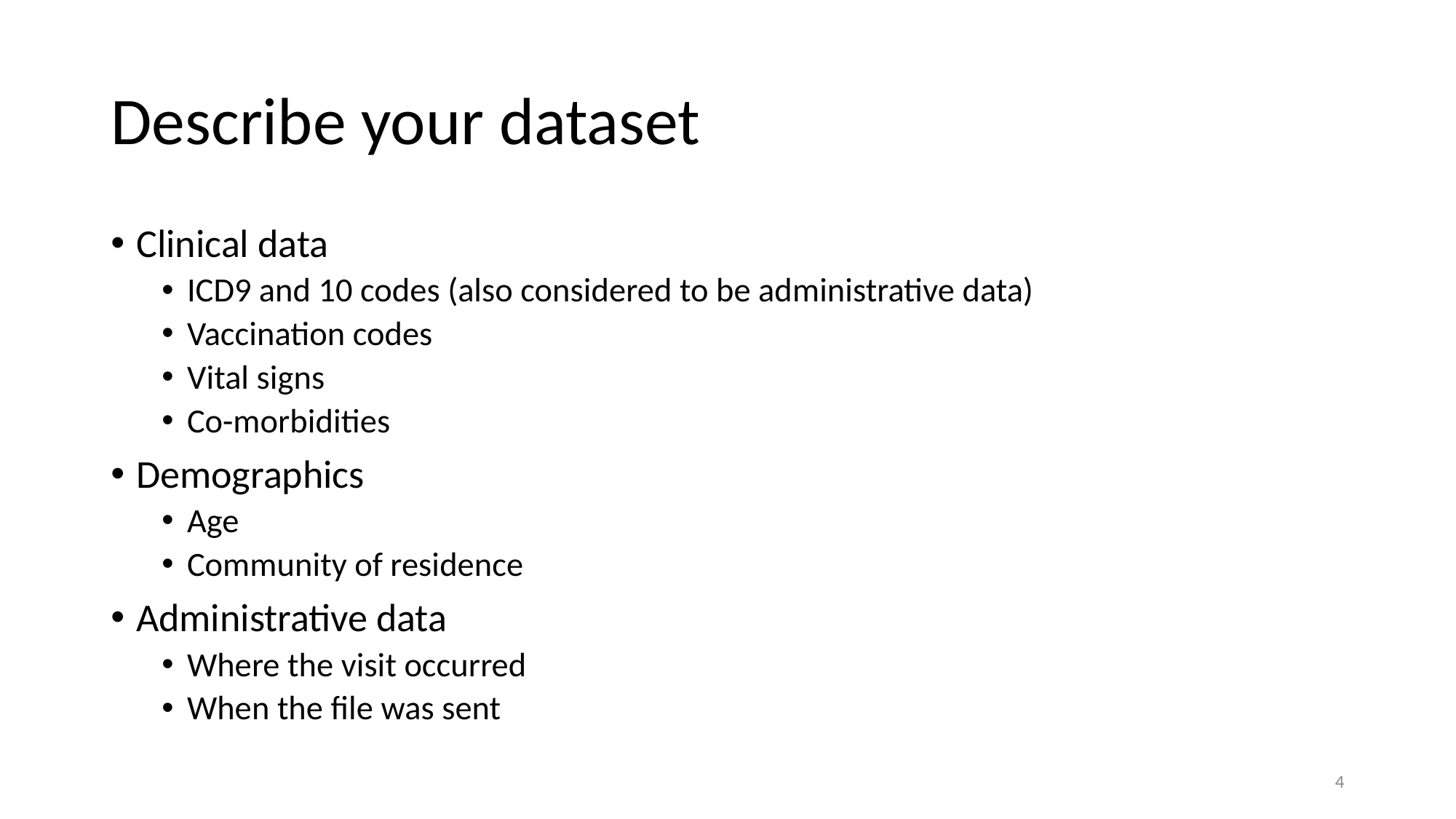

# Describe your dataset
Clinical data
ICD9 and 10 codes (also considered to be administrative data)
Vaccination codes
Vital signs
Co-morbidities
Demographics
Age
Community of residence
Administrative data
Where the visit occurred
When the file was sent

4